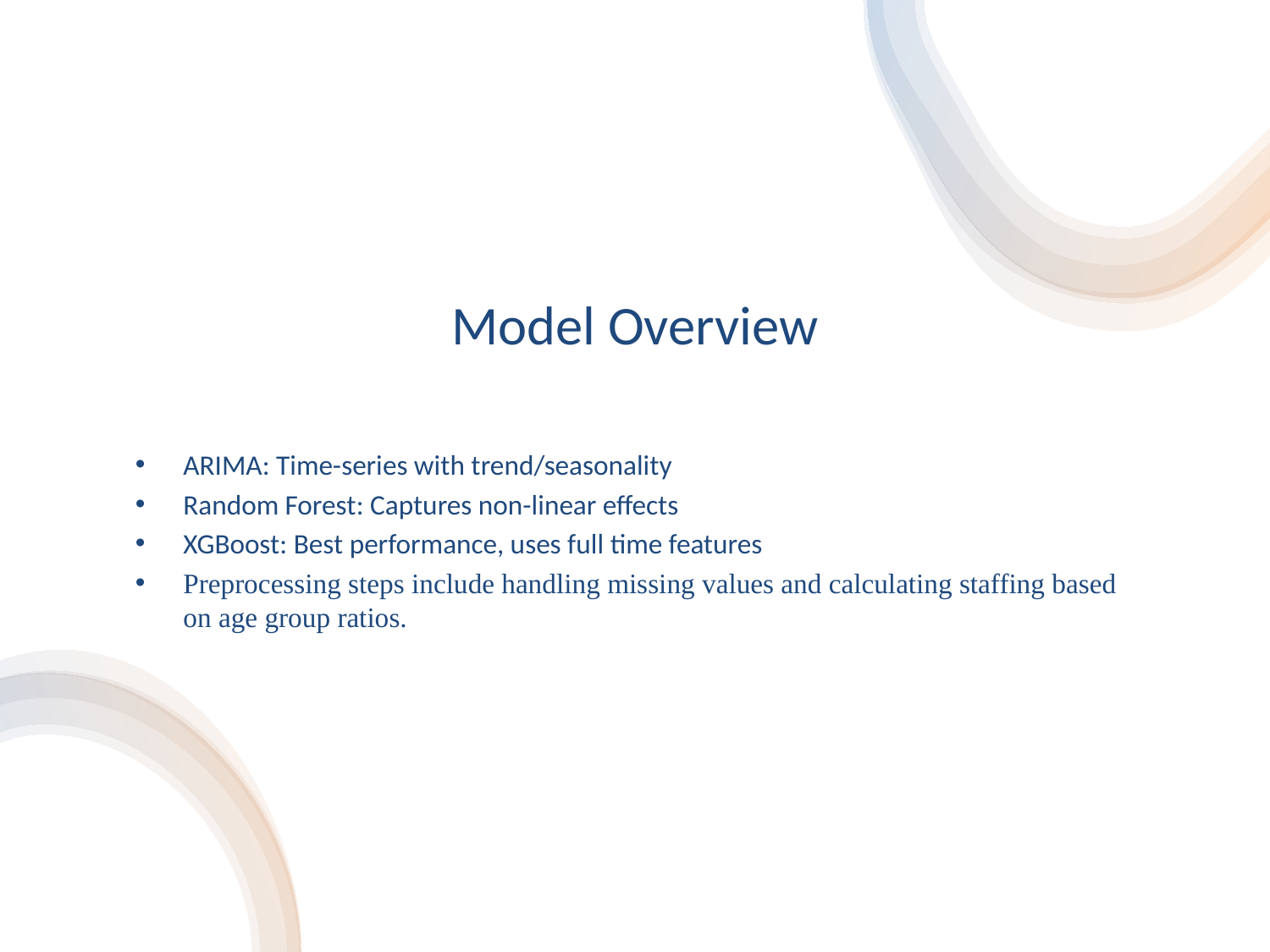

# Model Overview

ARIMA: Time-series with trend/seasonality
Random Forest: Captures non-linear effects
XGBoost: Best performance, uses full time features
Preprocessing steps include handling missing values and calculating staffing based on age group ratios.